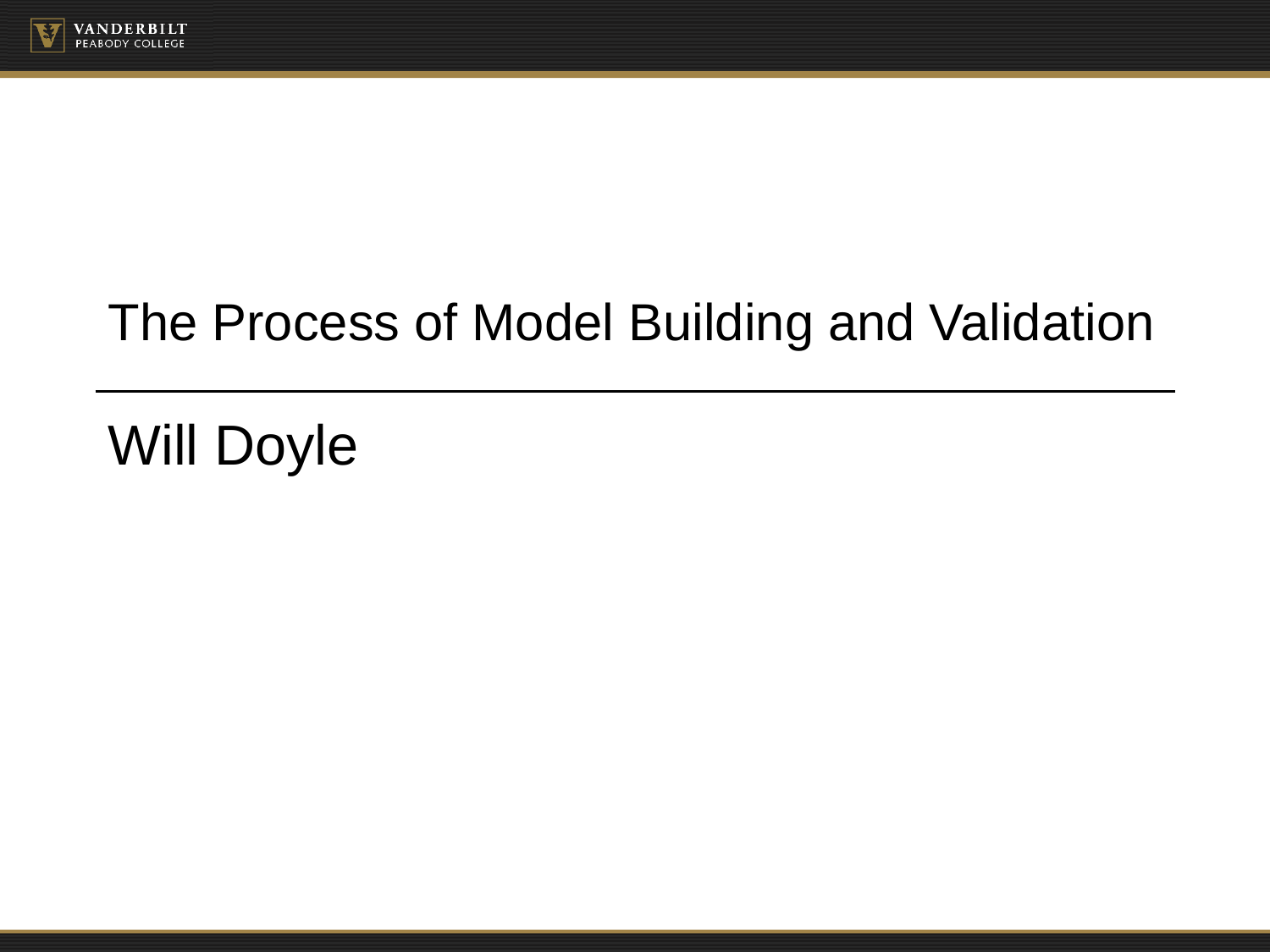

# The Process of Model Building and Validation
Will Doyle